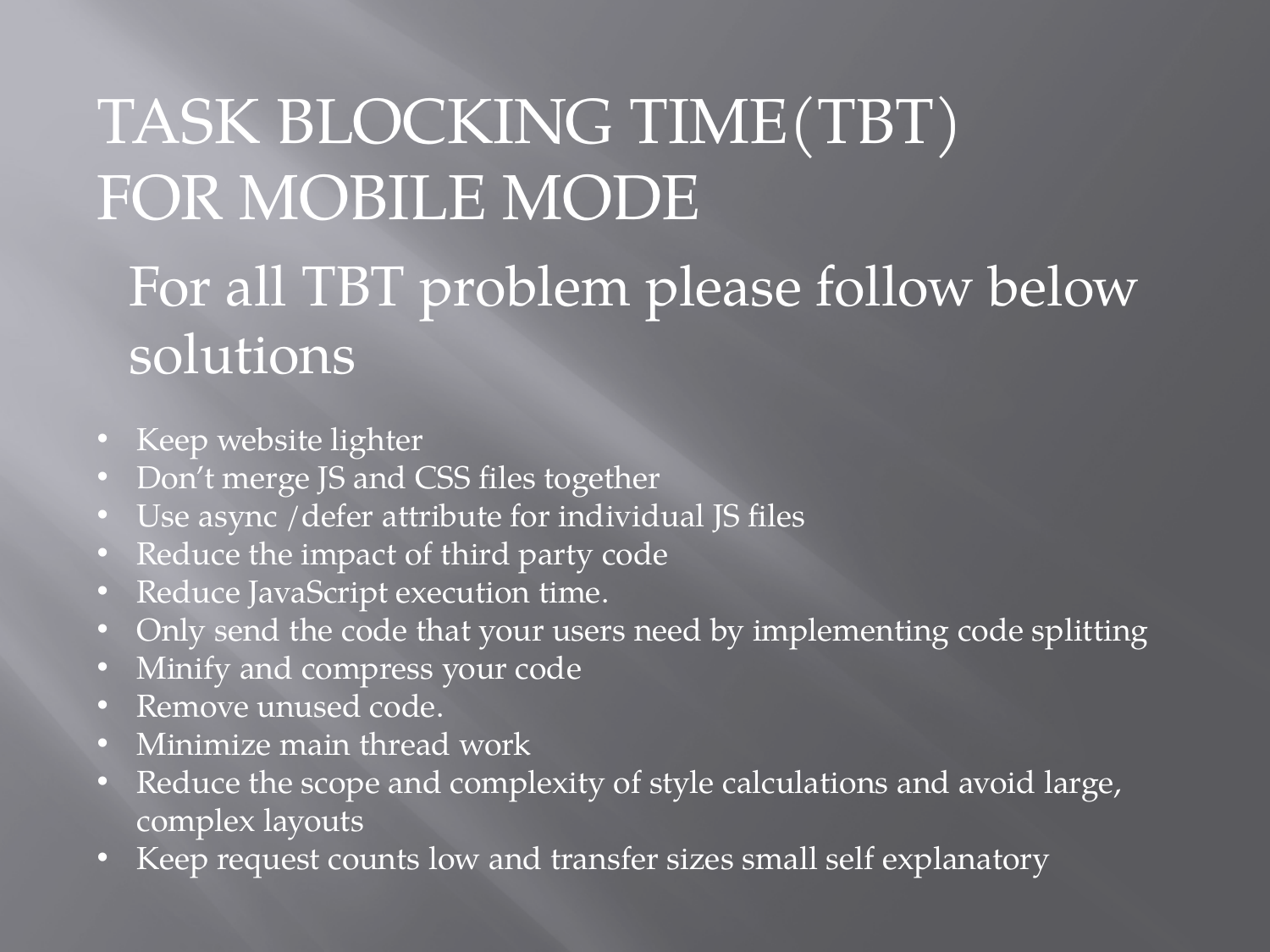

TASK BLOCKING TIME(TBT) FOR MOBILE MODE

For all TBT problem please follow below solutions
Keep website lighter
Don’t merge JS and CSS files together
Use async /defer attribute for individual JS files
Reduce the impact of third party code
Reduce JavaScript execution time.
Only send the code that your users need by implementing code splitting
Minify and compress your code
Remove unused code.
Minimize main thread work
Reduce the scope and complexity of style calculations and avoid large, complex layouts
Keep request counts low and transfer sizes small self explanatory